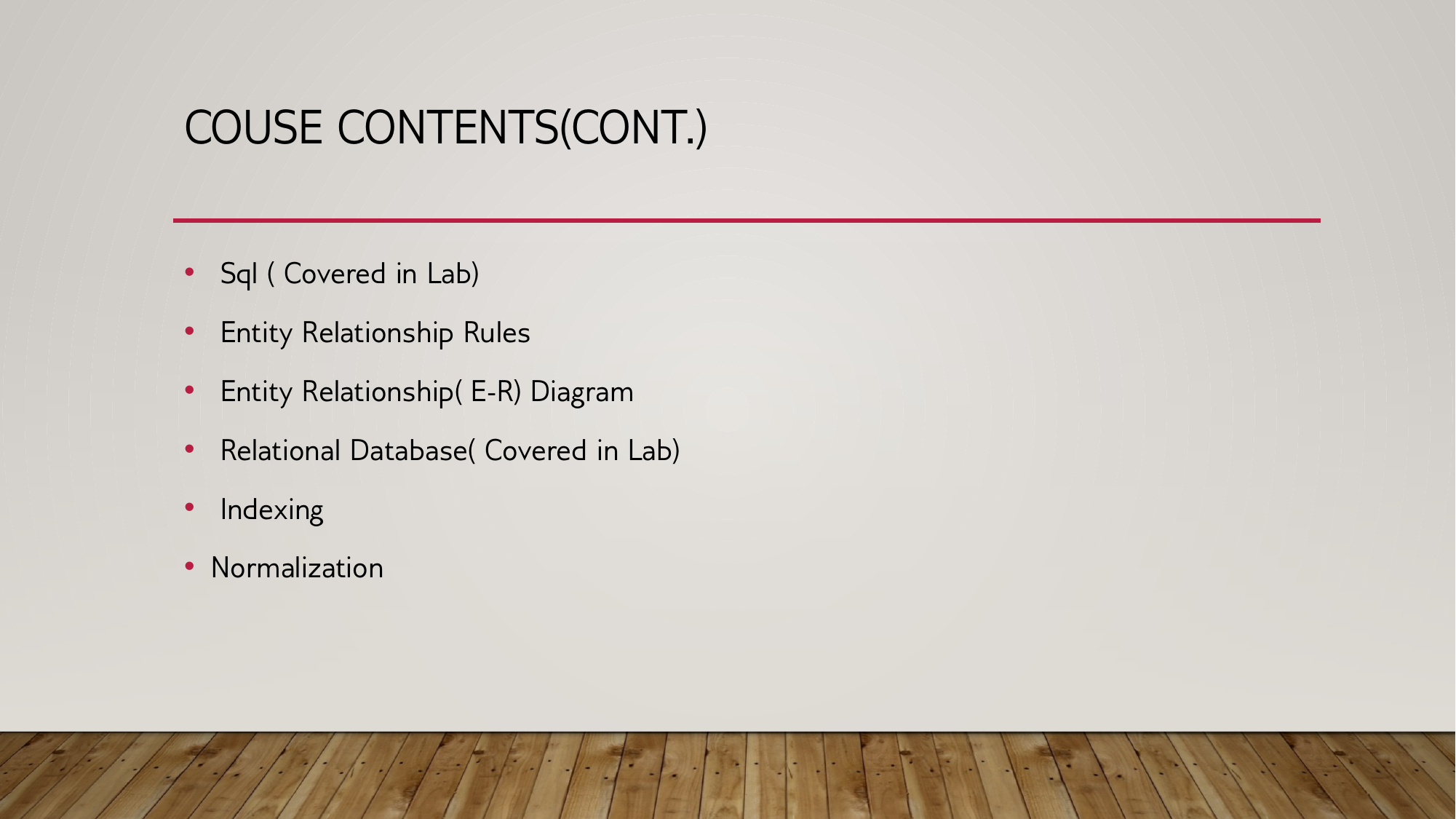

# Couse contents(cont.)
 Sql ( Covered in Lab)
 Entity Relationship Rules
 Entity Relationship( E-R) Diagram
 Relational Database( Covered in Lab)
 Indexing
Normalization